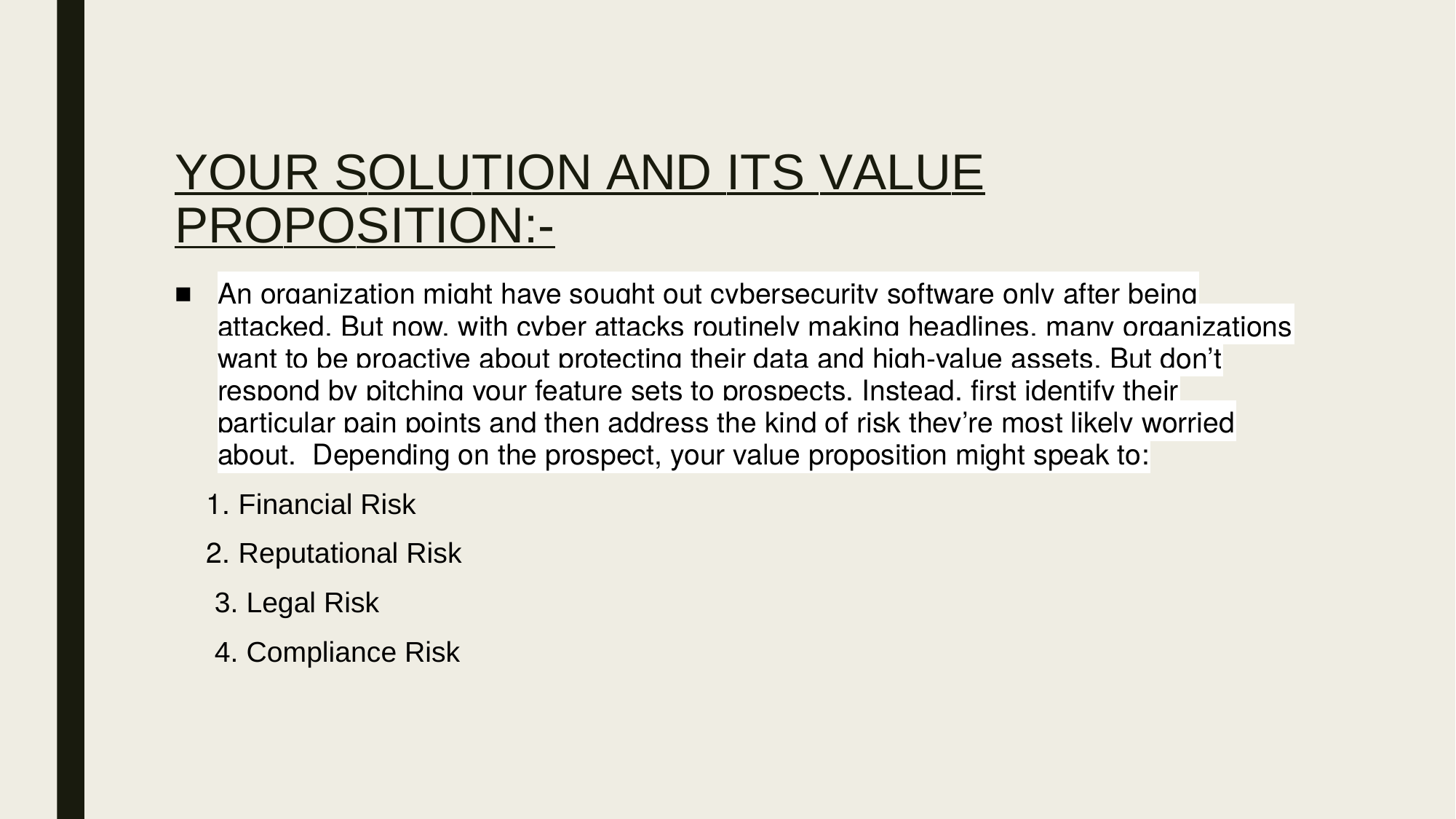

# YOUR SOLUTION AND ITS VALUE PROPOSITION:-
An organization might have sought out cybersecurity software only after being attacked. But now, with cyber attacks routinely making headlines, many organizations want to be proactive about protecting their data and high-value assets. But don’t respond by pitching your feature sets to prospects. Instead, first identify their particular pain points and then address the kind of risk they’re most likely worried about.  Depending on the prospect, your value proposition might speak to:
    1. Financial Risk
    2. Reputational Risk
     3. Legal Risk
     4. Compliance Risk